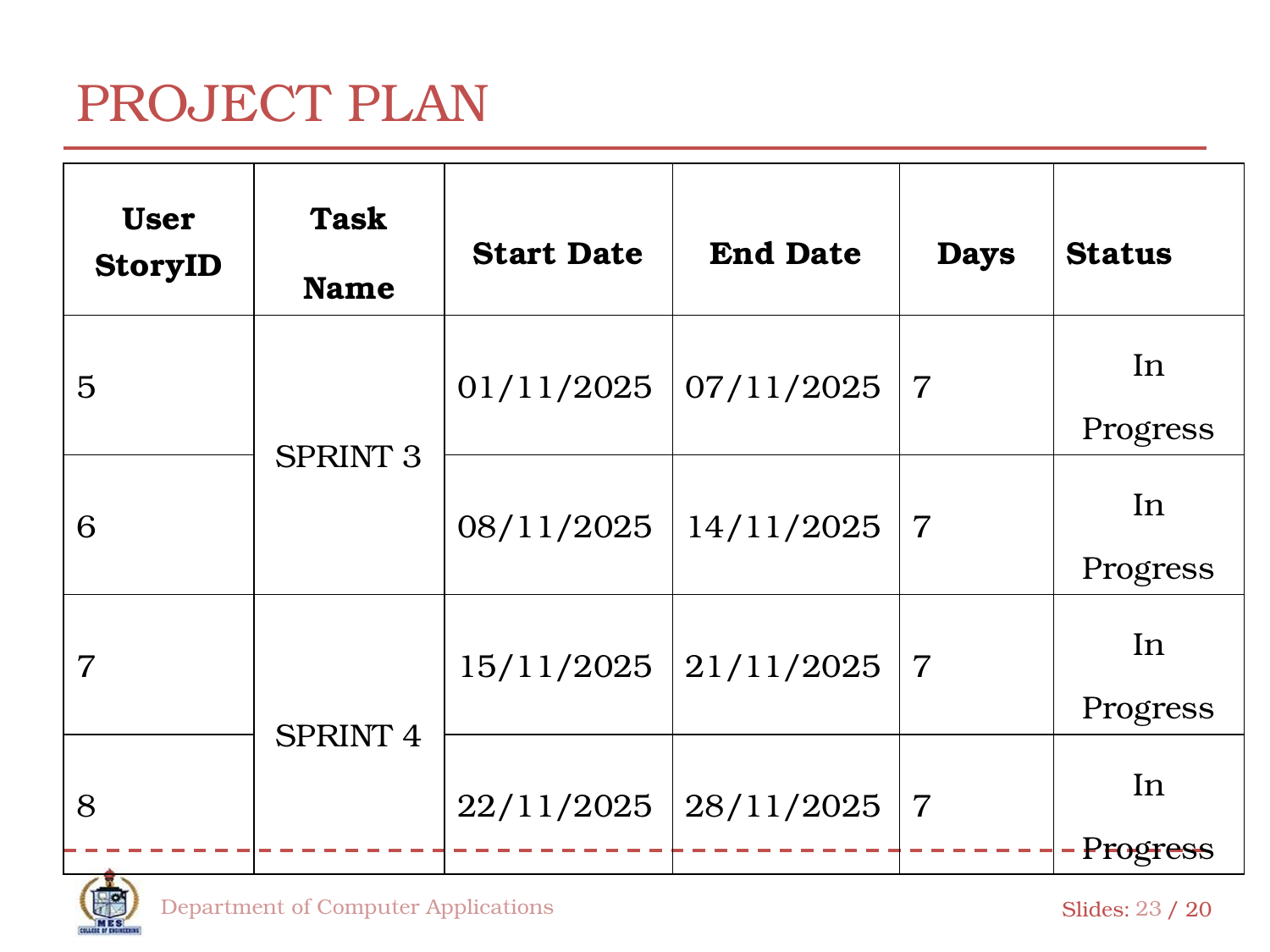

# PROJECT PLAN
| User StoryID | Task Name | Start Date | End Date | Days | Status |
| --- | --- | --- | --- | --- | --- |
| 5 | SPRINT 3 | 01/11/2025 | 07/11/2025 | 7 | In Progress |
| 6 |  | 08/11/2025 | 14/11/2025 | 7 | In Progress |
| 7 | SPRINT 4 | 15/11/2025 | 21/11/2025 | 7 | In Progress |
| 8 |  | 22/11/2025 | 28/11/2025 | 7 | In Progress |
Department of Computer Applications
23